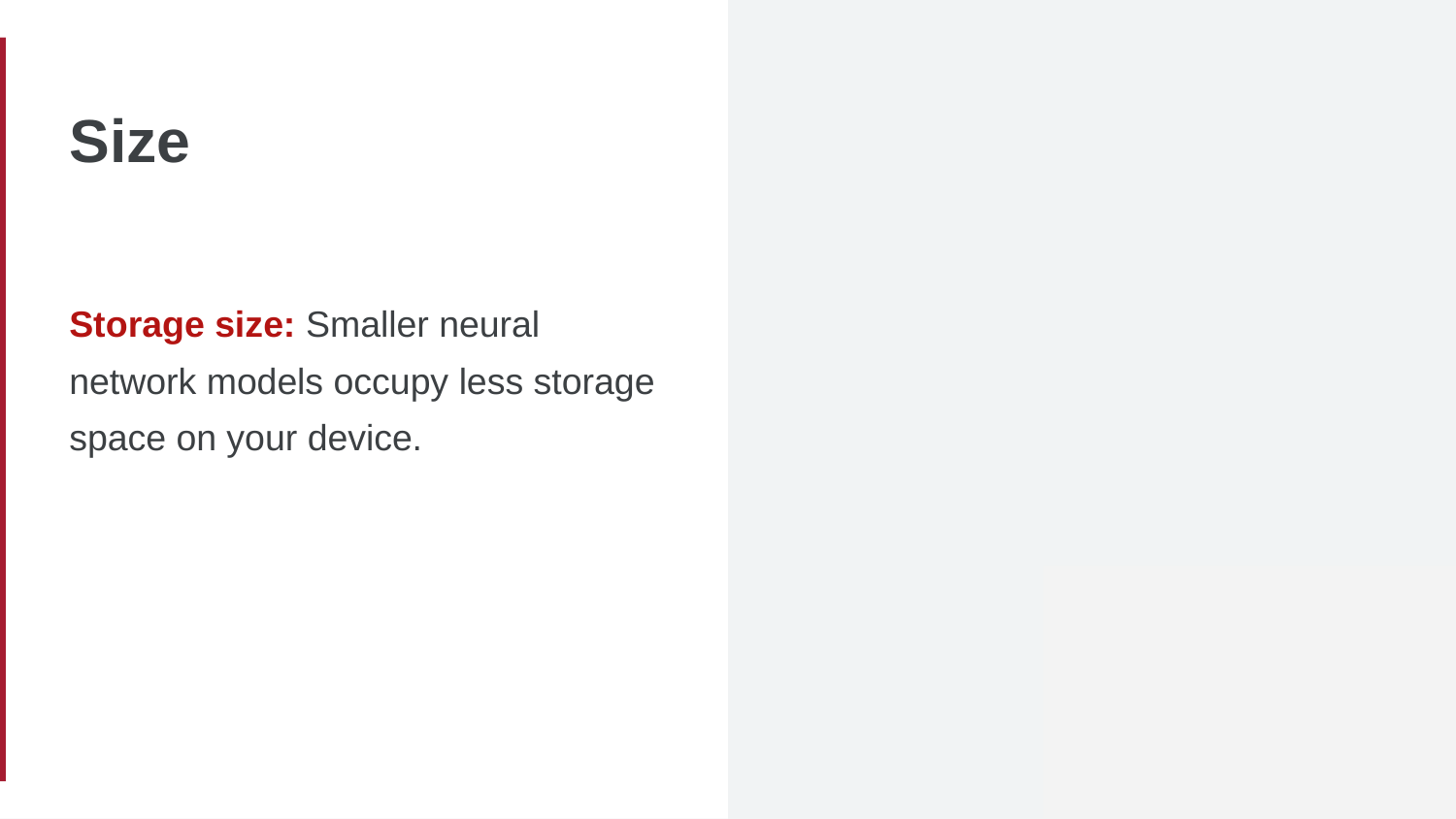

# Size
Storage size: Smaller neural network models occupy less storage space on your device.